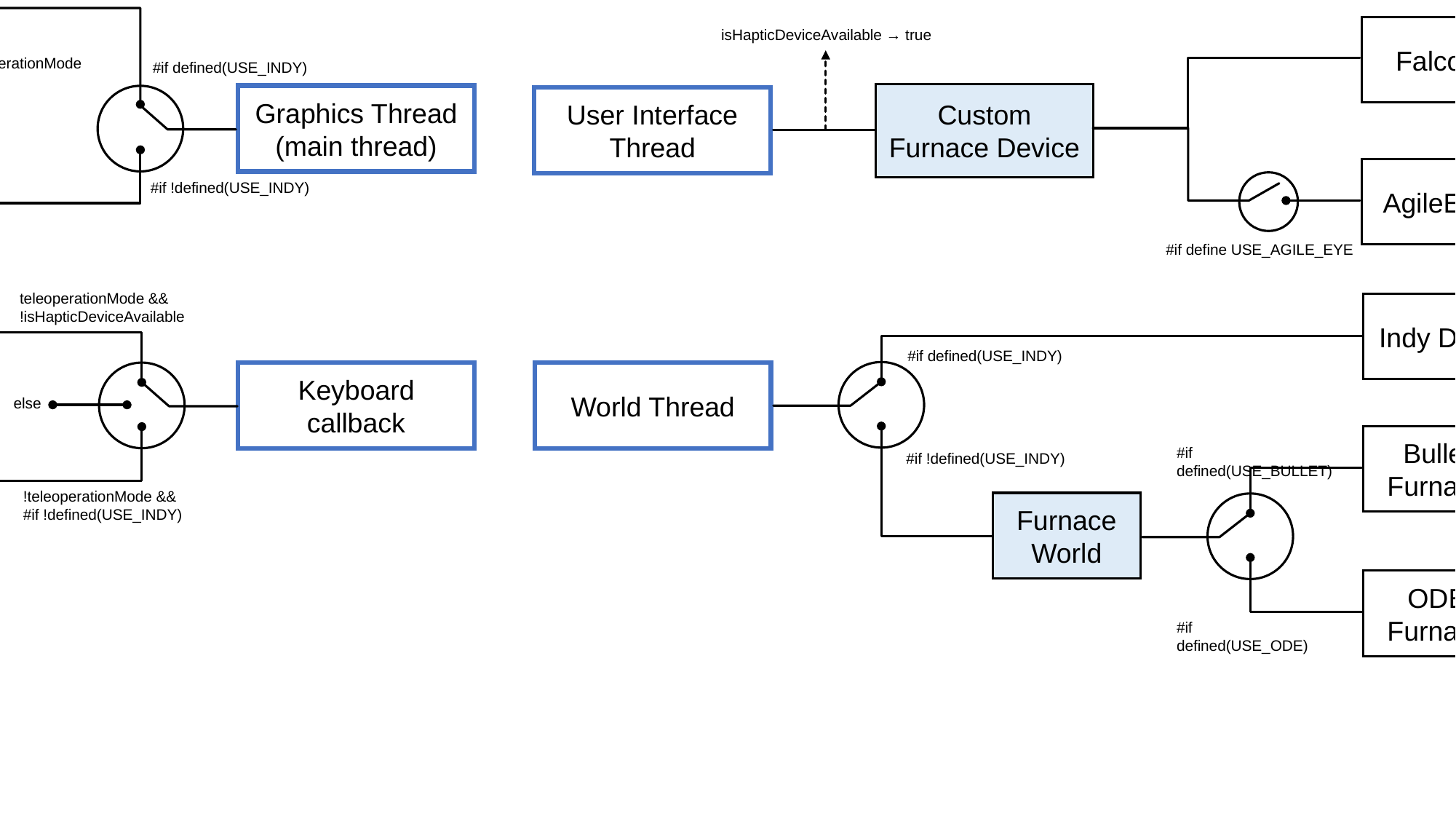

Camera
(2D image)
teleoperationMode

Device
Debug Mode
(3D pointcloud)
Falcon
isHapticDeviceAvailable → true

!teleoperationMode

#if defined(USE_INDY)

Custom Furnace Device
Graphics Thread
(main thread)

User Interface Thread

AgileEye
Simulation
rendering

#if !defined(USE_INDY)

#if define USE_AGILE_EYE
teleoperationMode &&
!isHapticDeviceAvailable
End-tool Motion
Indy DCP

#if defined(USE_INDY)

Keyboard
callback
World Thread

else

Bullet Furnace

#if defined(USE_BULLET)
Rendering
Camera Motion
#if !defined(USE_INDY)

!teleoperationMode &&
#if !defined(USE_INDY)
Furnace World

ODE Furnace
#if defined(USE_ODE)